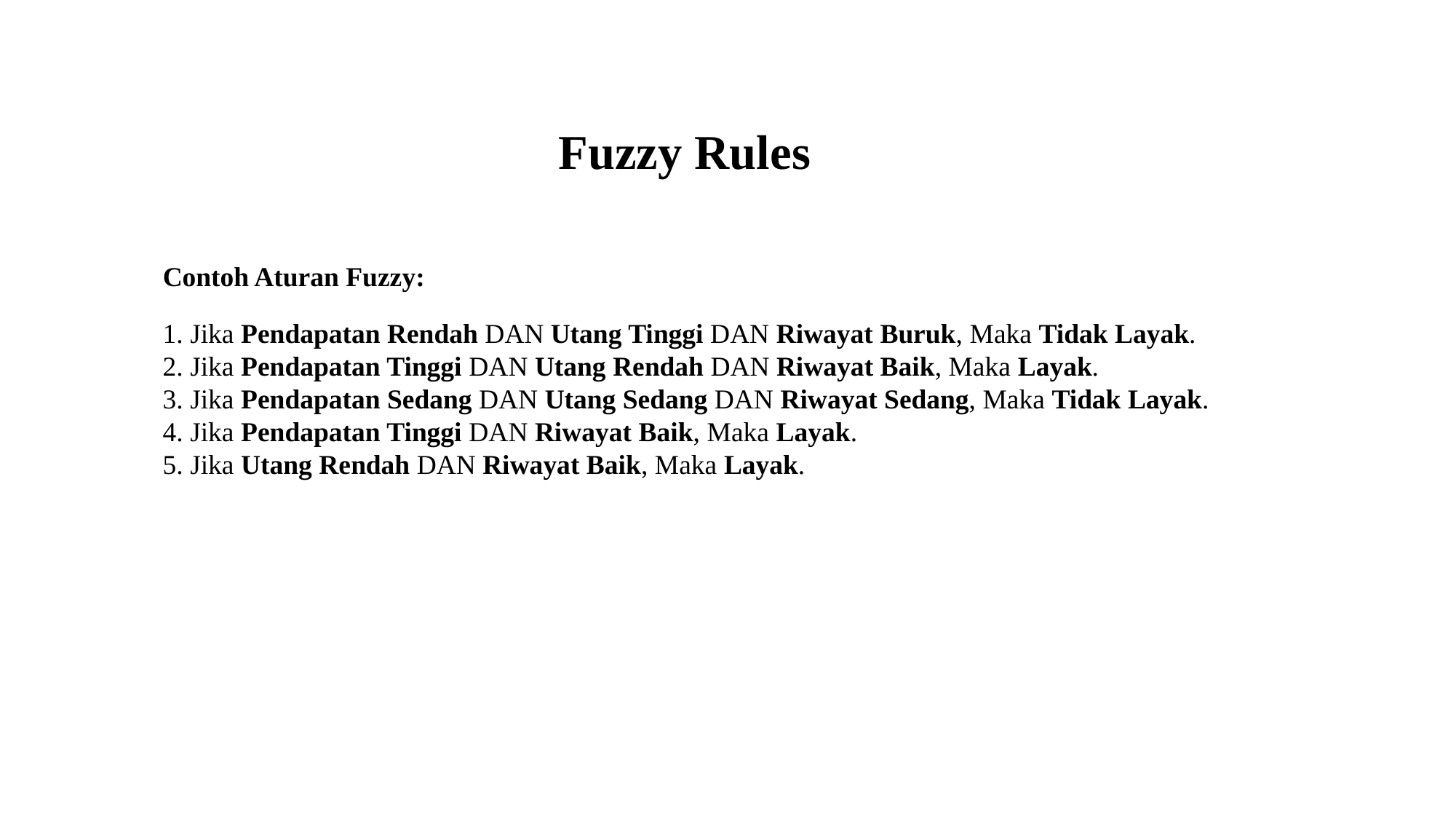

Fuzzy Rules
Contoh Aturan Fuzzy:
 Jika Pendapatan Rendah DAN Utang Tinggi DAN Riwayat Buruk, Maka Tidak Layak.
 Jika Pendapatan Tinggi DAN Utang Rendah DAN Riwayat Baik, Maka Layak.
 Jika Pendapatan Sedang DAN Utang Sedang DAN Riwayat Sedang, Maka Tidak Layak.
 Jika Pendapatan Tinggi DAN Riwayat Baik, Maka Layak.
 Jika Utang Rendah DAN Riwayat Baik, Maka Layak.